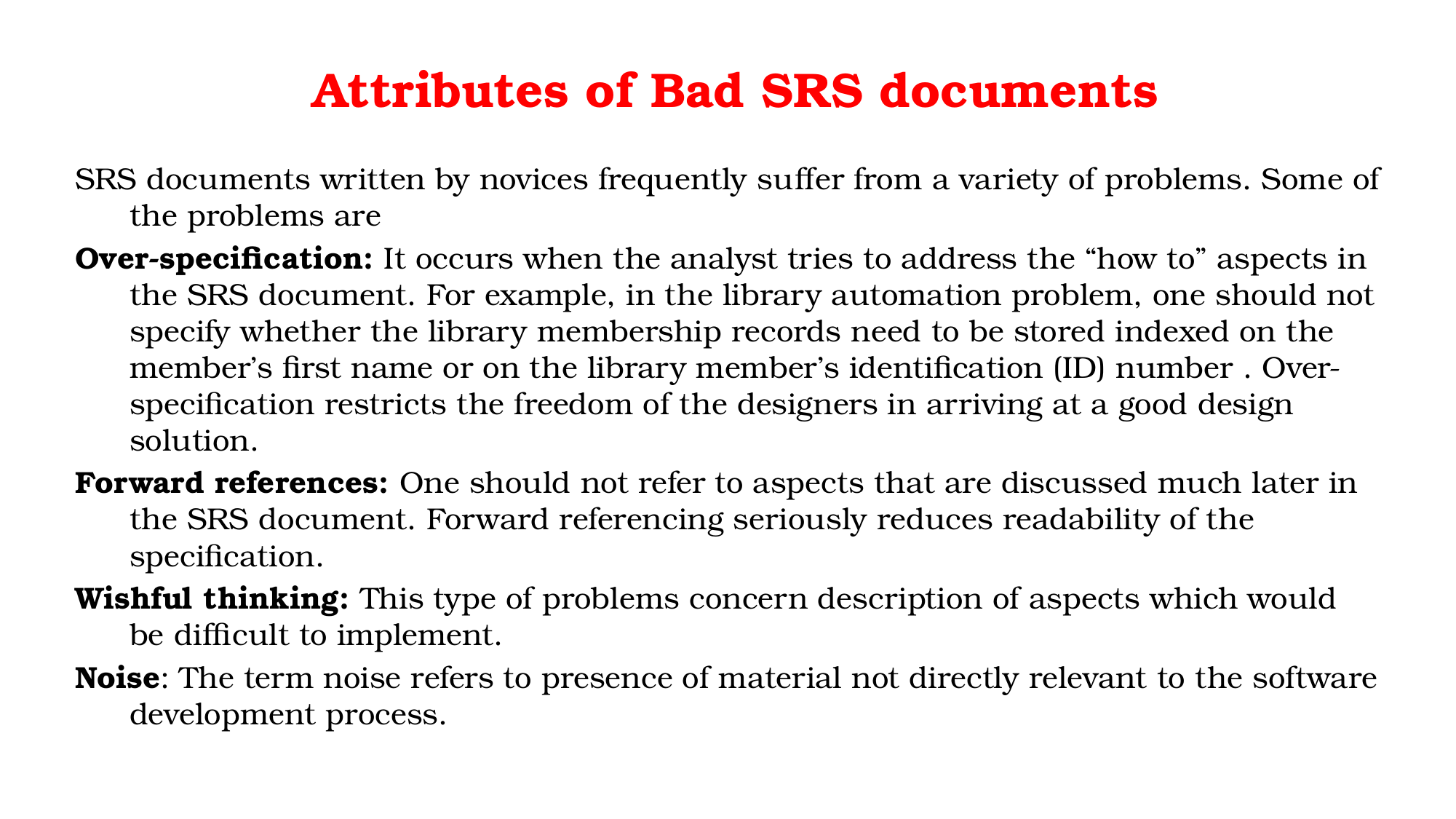

# Attributes of Bad SRS documents
SRS documents written by novices frequently suffer from a variety of problems. Some of the problems are
Over-specification: It occurs when the analyst tries to address the “how to” aspects in the SRS document. For example, in the library automation problem, one should not specify whether the library membership records need to be stored indexed on the member’s first name or on the library member’s identification (ID) number . Over-specification restricts the freedom of the designers in arriving at a good design solution.
Forward references: One should not refer to aspects that are discussed much later in the SRS document. Forward referencing seriously reduces readability of the specification.
Wishful thinking: This type of problems concern description of aspects which would be difficult to implement.
Noise: The term noise refers to presence of material not directly relevant to the software development process.